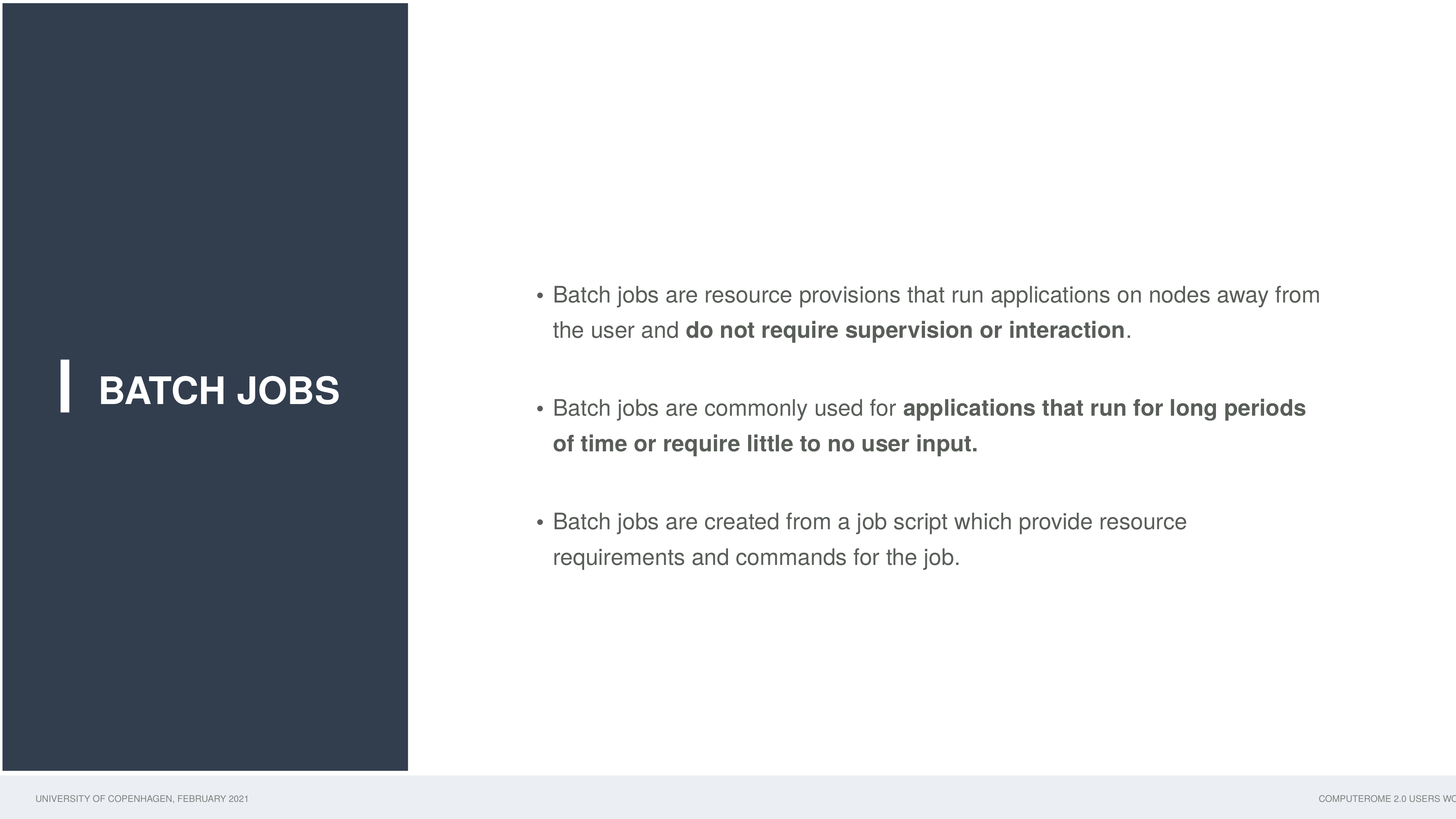

Batch jobs are resource provisions that run applications on nodes away from the user and do not require supervision or interaction.

Batch jobs are commonly used for applications that run for long periods of time or require little to no user input.

Batch jobs are created from a job script which provide resource requirements and commands for the job.

BATCH JOBS
XXX